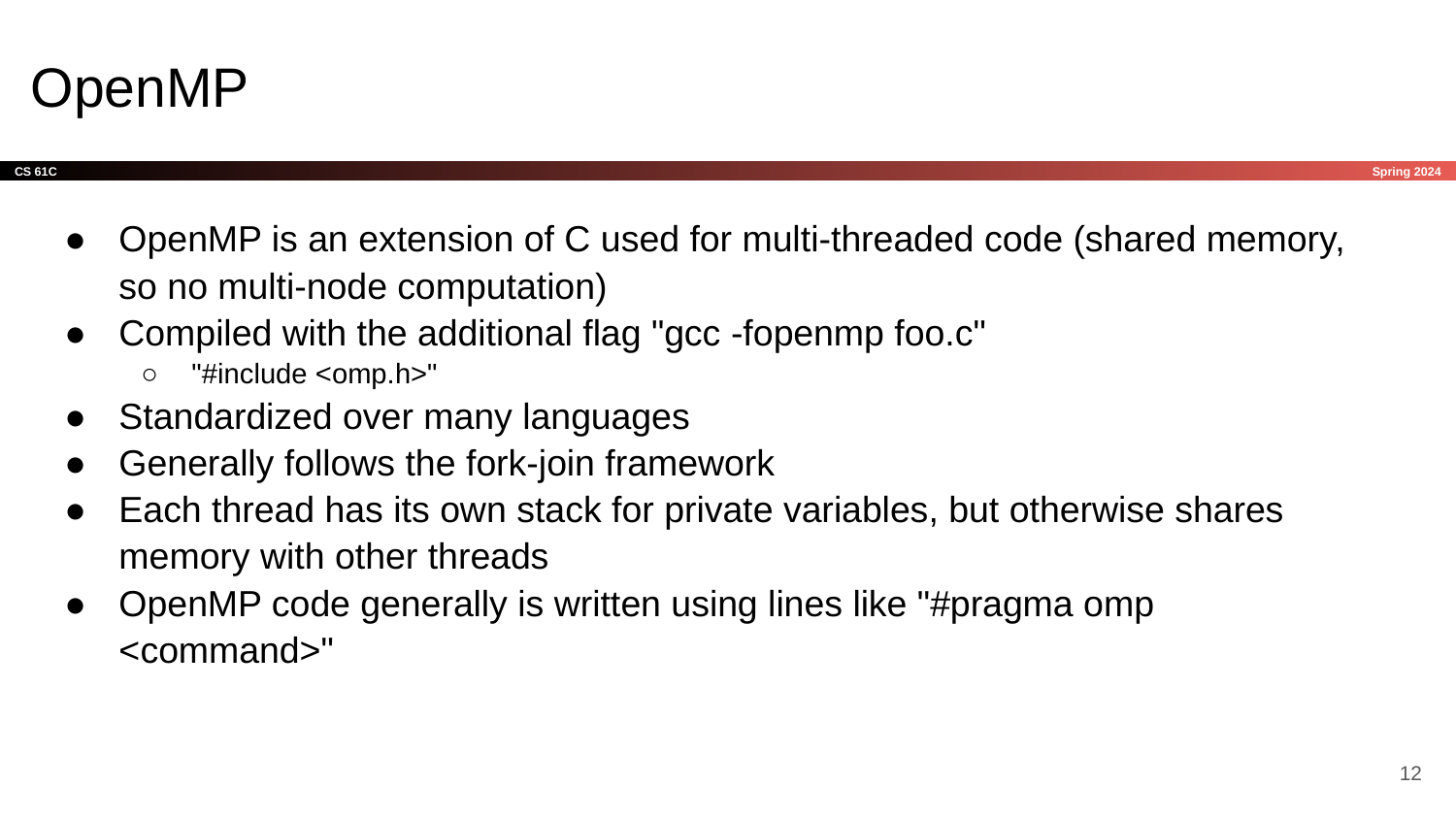

# OpenMP
OpenMP is an extension of C used for multi-threaded code (shared memory, so no multi-node computation)
Compiled with the additional flag "gcc -fopenmp foo.c"
"#include <omp.h>"
Standardized over many languages
Generally follows the fork-join framework
Each thread has its own stack for private variables, but otherwise shares memory with other threads
OpenMP code generally is written using lines like "#pragma omp <command>"
12